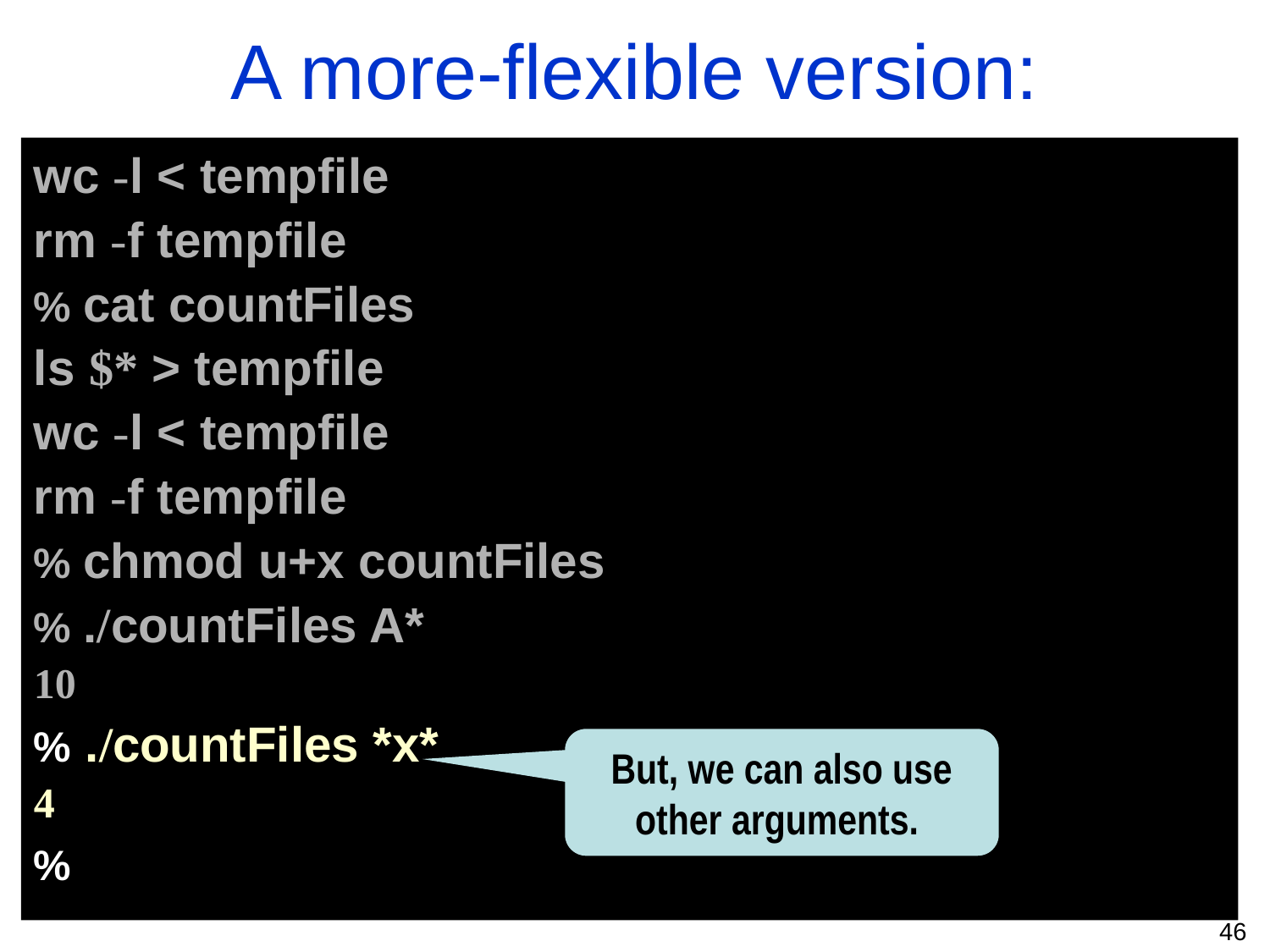

A more-flexible version:
wc -l < tempfile
rm -f tempfile
% cat countFiles
ls $* > tempfile
wc -l < tempfile
rm -f tempfile
% chmod u+x countFiles
% ./countFiles A*
10
% ./countFiles *x*
4
% u c A*
But, we can also use other arguments.
46